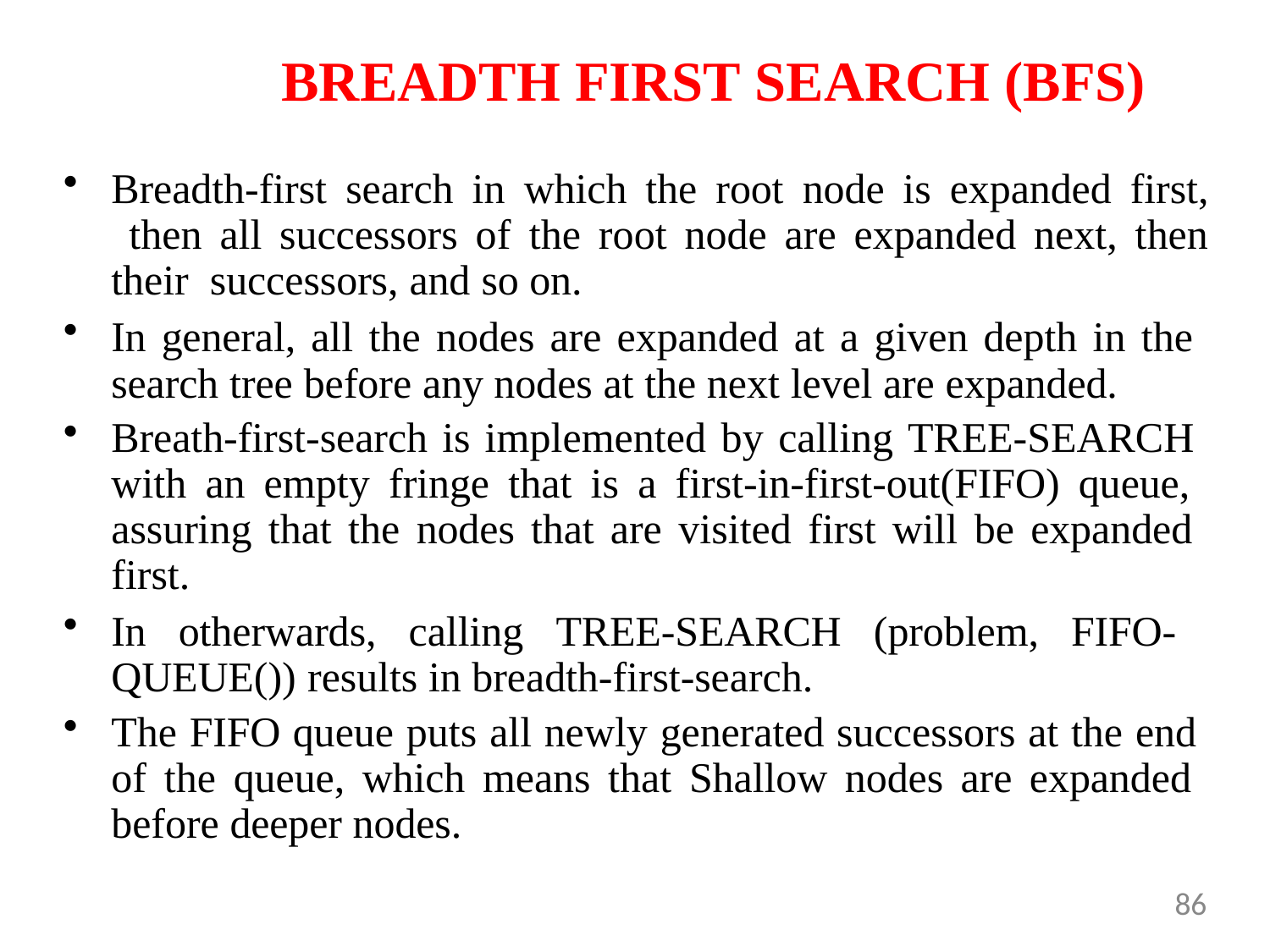

# BREADTH FIRST SEARCH (BFS)
Breadth-first search in which the root node is expanded first,  then all successors of the root node are expanded next, then their  successors, and so on.
In general, all the nodes are expanded at a given depth in the  search tree before any nodes at the next level are expanded.
Breath-first-search is implemented by calling TREE-SEARCH  with an empty fringe that is a first-in-first-out(FIFO) queue,  assuring that the nodes that are visited first will be expanded  first.
In otherwards, calling TREE-SEARCH (problem, FIFO-  QUEUE()) results in breadth-first-search.
The FIFO queue puts all newly generated successors at the end  of the queue, which means that Shallow nodes are expanded  before deeper nodes.
86